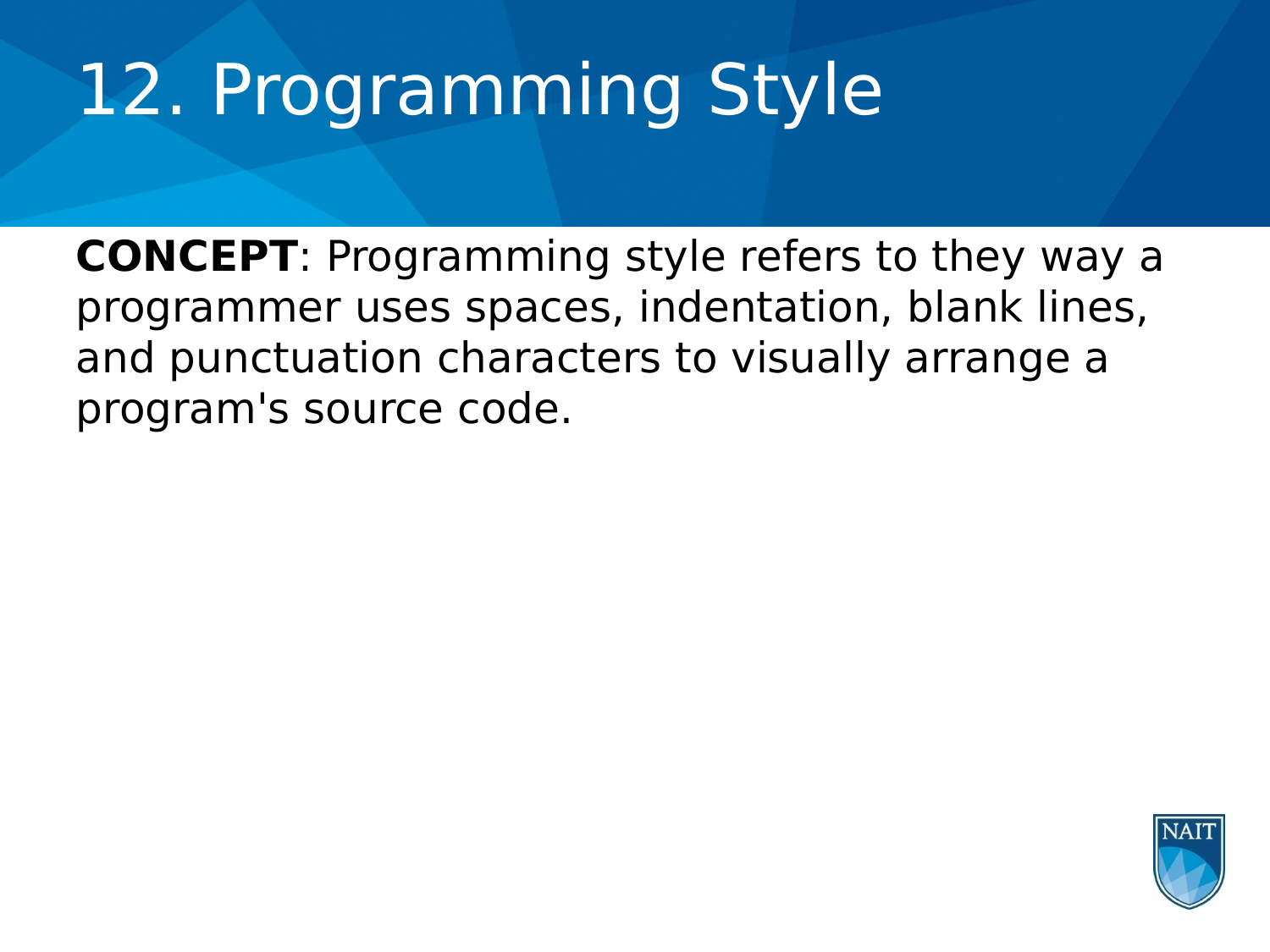

# 12. Programming Style
CONCEPT: Programming style refers to they way a programmer uses spaces, indentation, blank lines, and punctuation characters to visually arrange a program's source code.